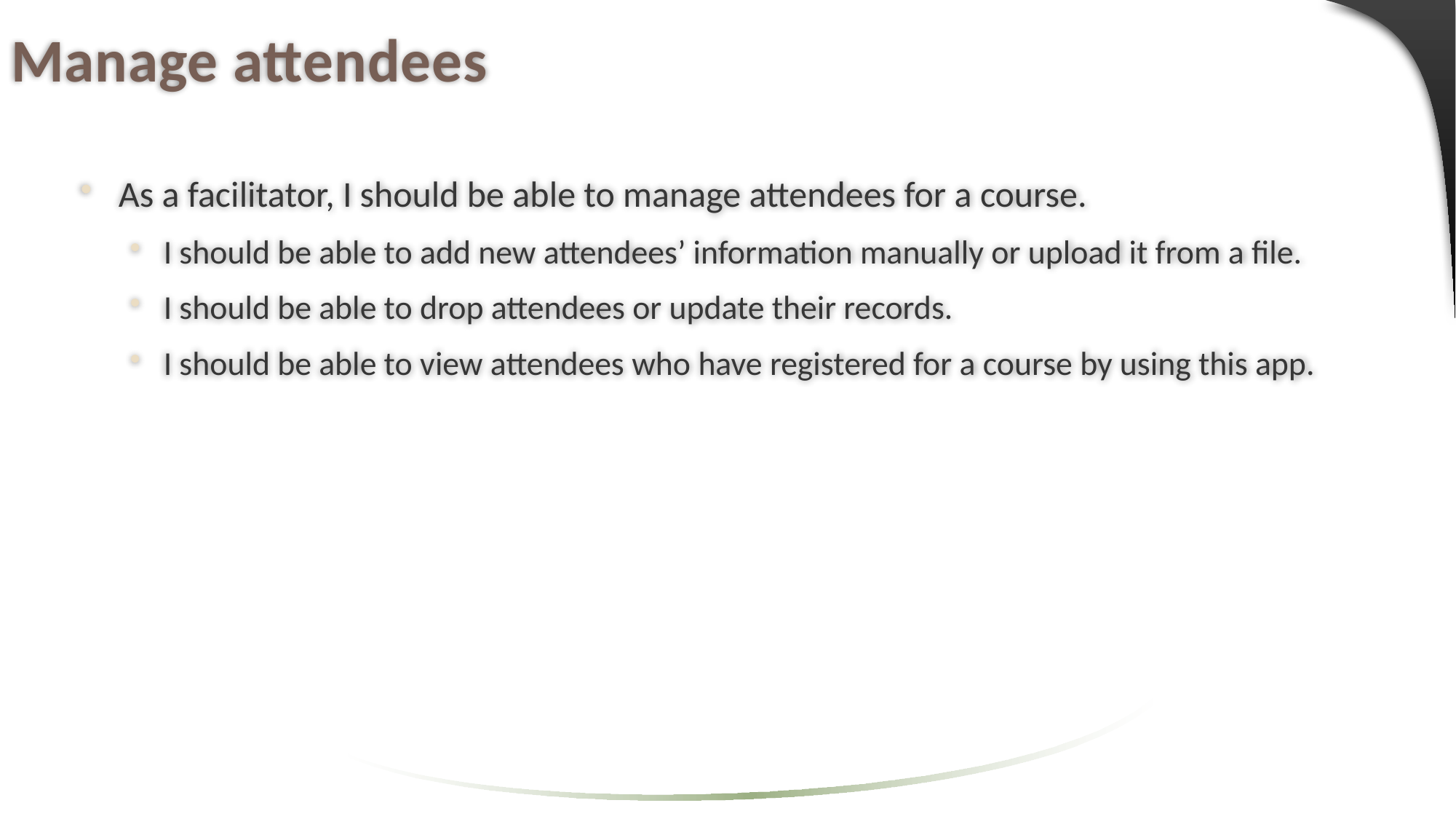

# Manage attendees
As a facilitator, I should be able to manage attendees for a course.
I should be able to add new attendees’ information manually or upload it from a file.
I should be able to drop attendees or update their records.
I should be able to view attendees who have registered for a course by using this app.